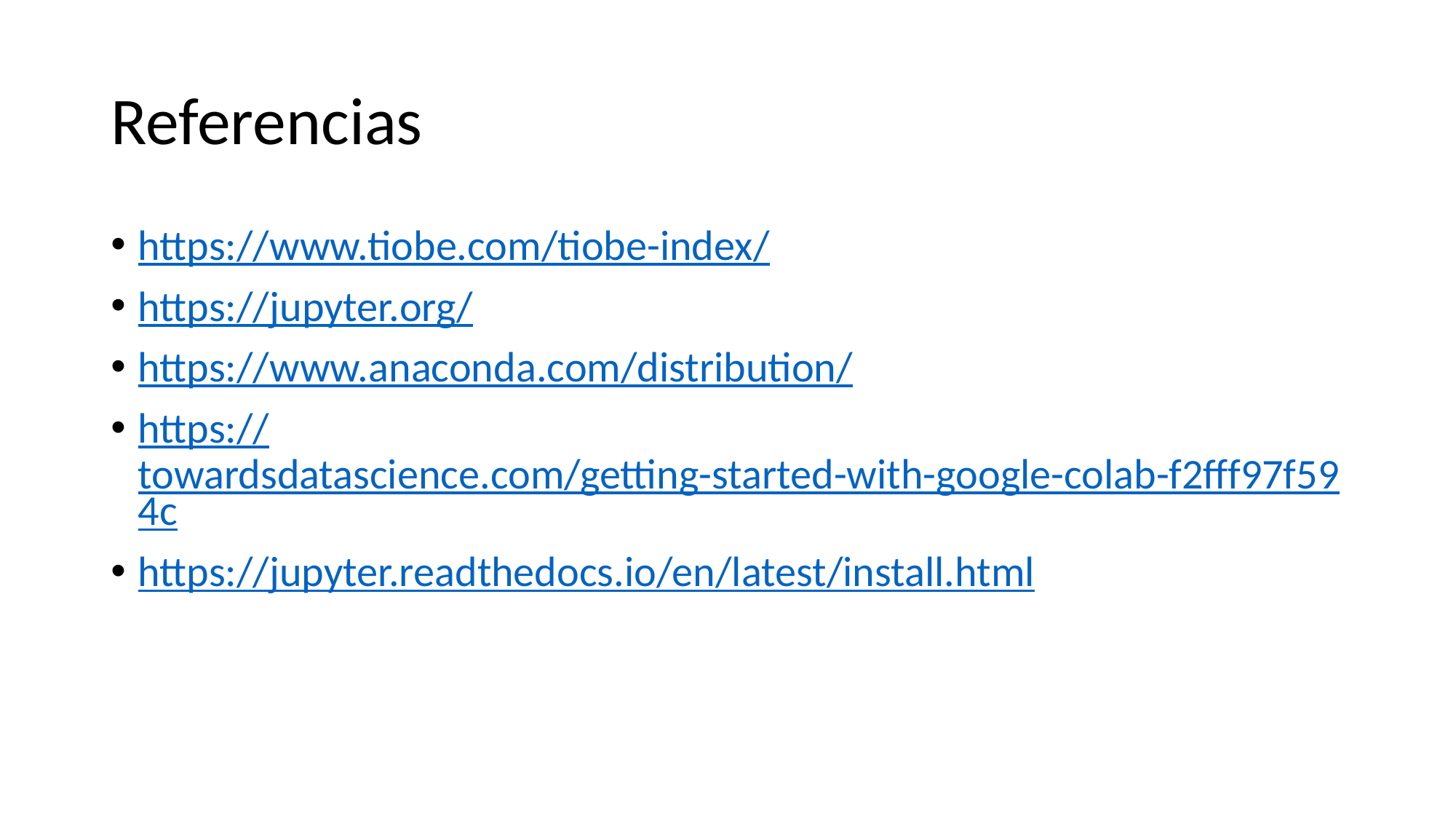

# Referencias
https://www.tiobe.com/tiobe-index/
https://jupyter.org/
https://www.anaconda.com/distribution/
https://towardsdatascience.com/getting-started-with-google-colab-f2fff97f594c
https://jupyter.readthedocs.io/en/latest/install.html